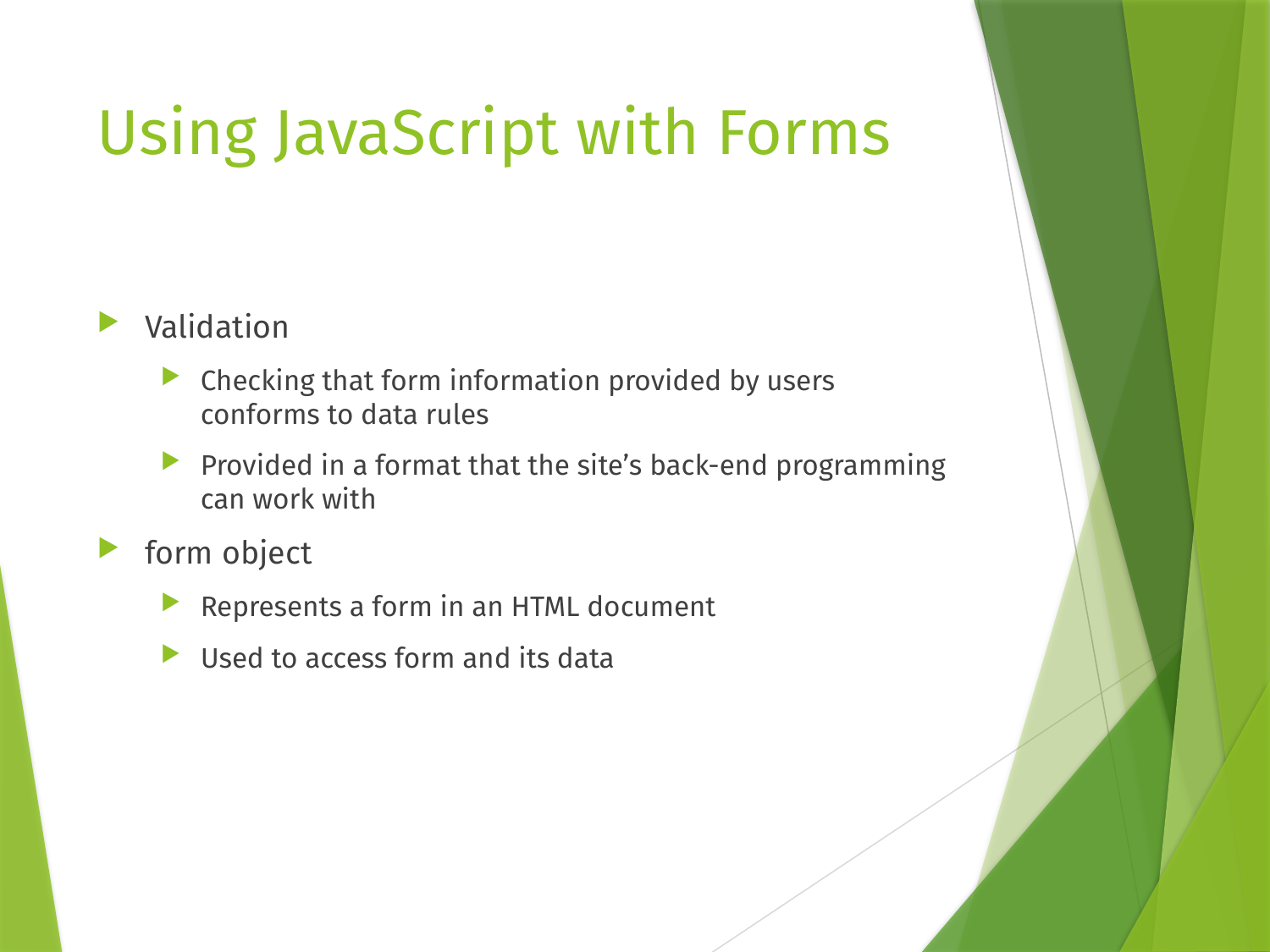

# Using JavaScript with Forms
Validation
Checking that form information provided by users conforms to data rules
Provided in a format that the site’s back-end programming can work with
form object
Represents a form in an HTML document
Used to access form and its data